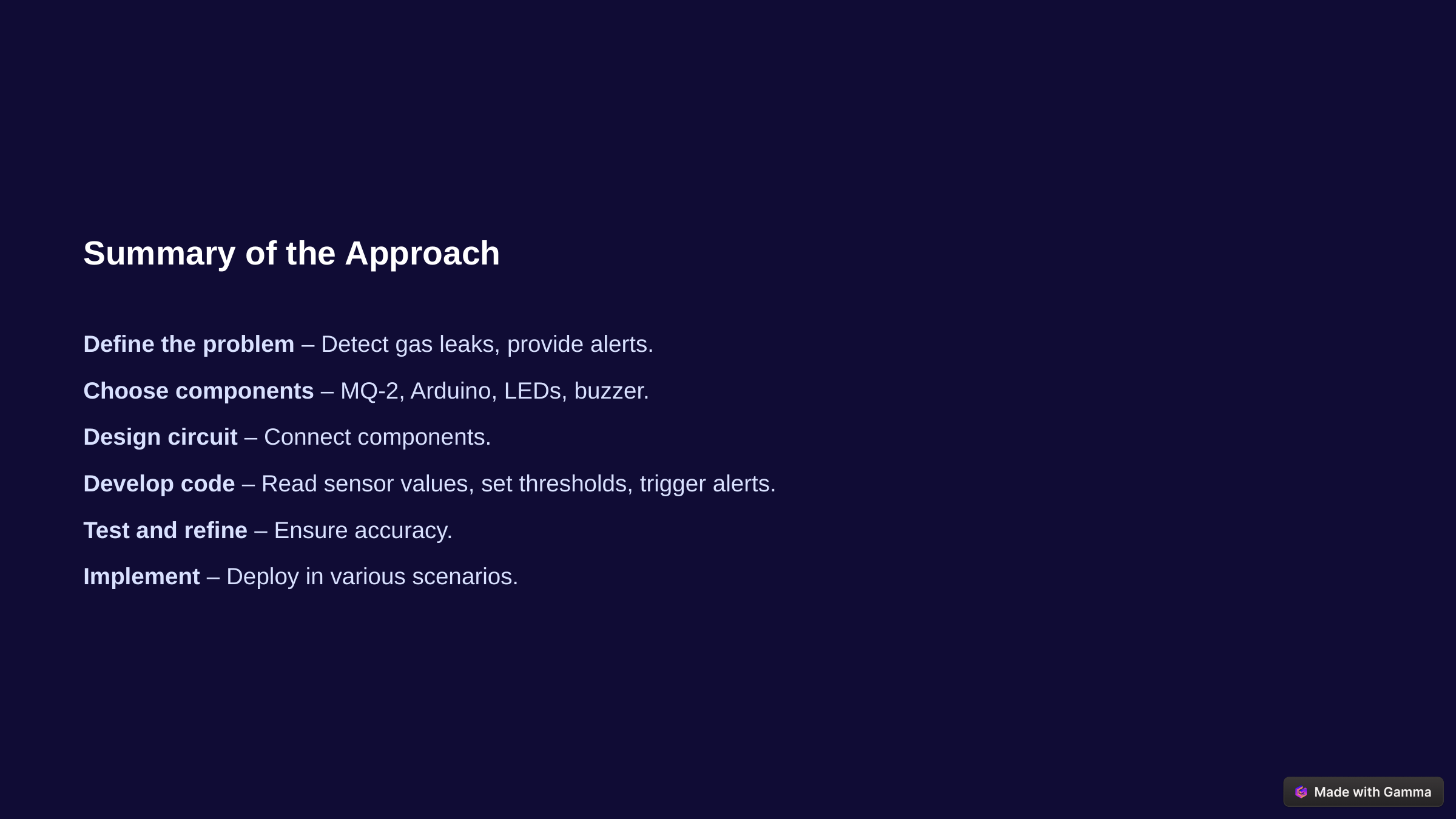

Summary of the Approach
Define the problem – Detect gas leaks, provide alerts.
Choose components – MQ-2, Arduino, LEDs, buzzer.
Design circuit – Connect components.
Develop code – Read sensor values, set thresholds, trigger alerts.
Test and refine – Ensure accuracy.
Implement – Deploy in various scenarios.